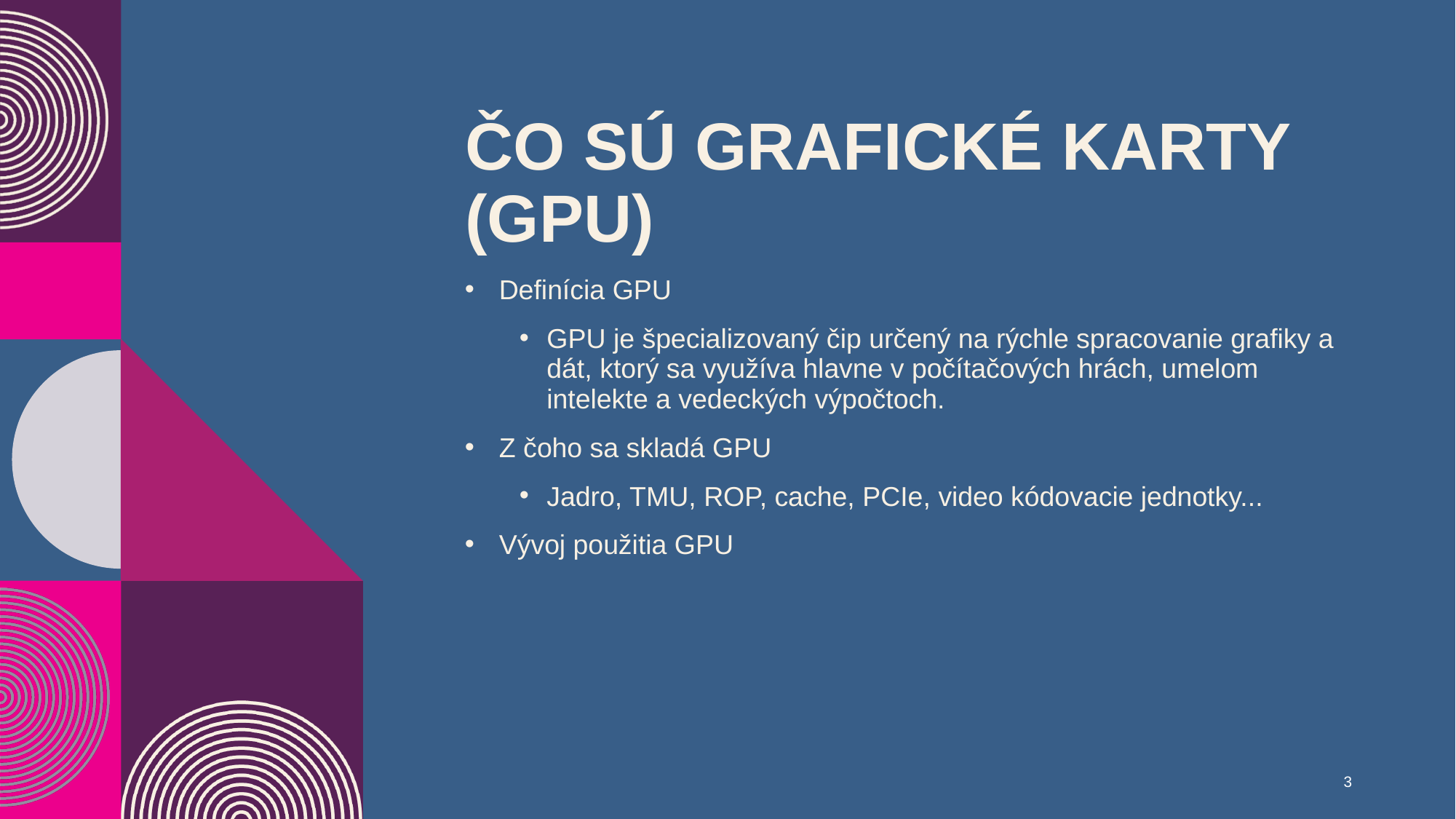

# Čo sú grafické karty (GPU)
Definícia GPU
GPU je špecializovaný čip určený na rýchle spracovanie grafiky a dát, ktorý sa využíva hlavne v počítačových hrách, umelom intelekte a vedeckých výpočtoch.
Z čoho sa skladá GPU
Jadro, TMU, ROP, cache, PCIe, video kódovacie jednotky...
Vývoj použitia GPU

3